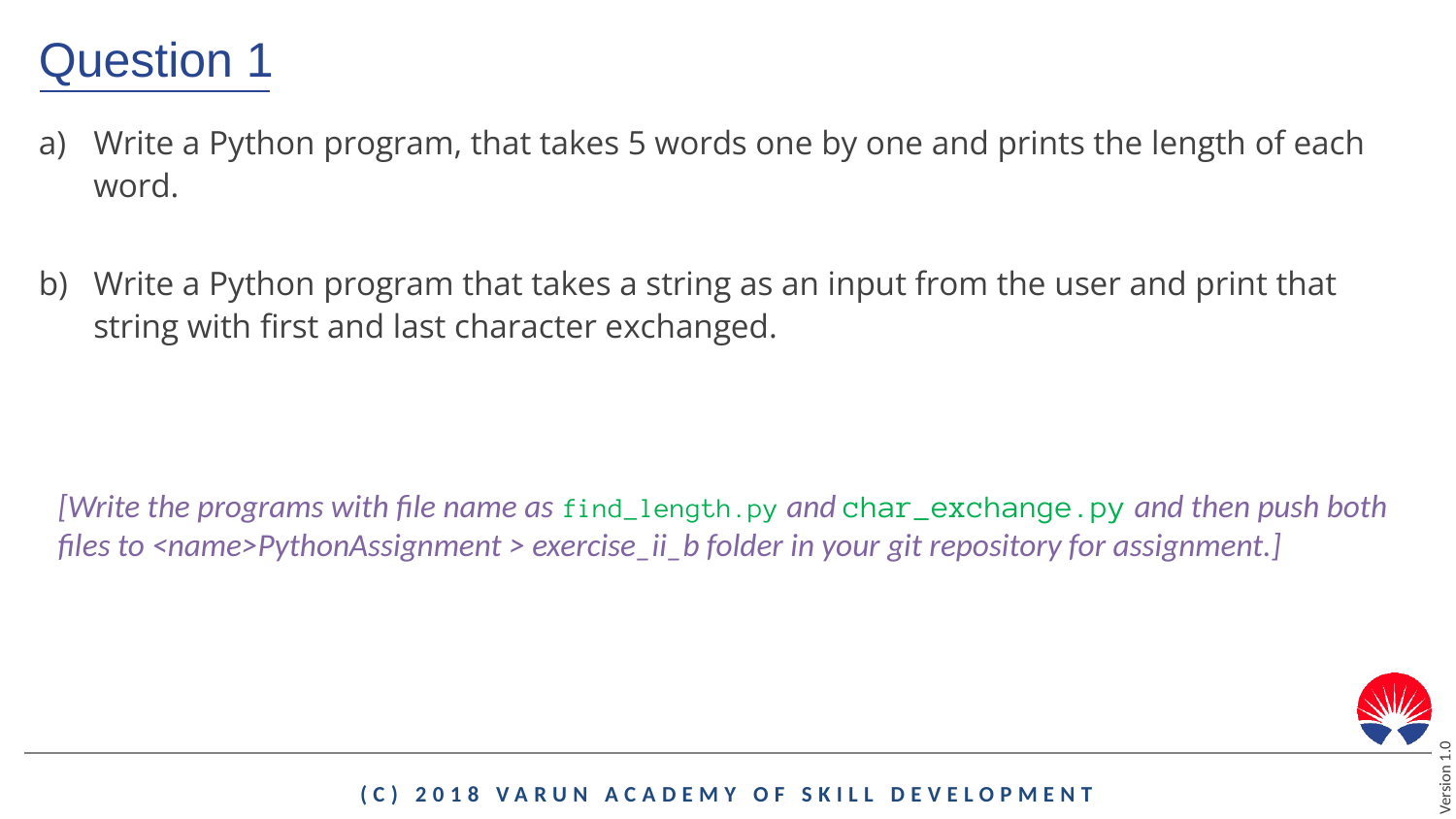

# Question 1
Write a Python program, that takes 5 words one by one and prints the length of each word.

Write a Python program that takes a string as an input from the user and print that string with first and last character exchanged.

[Write the programs with file name as find_length.py and char_exchange.py and then push both files to <name>PythonAssignment > exercise_ii_b folder in your git repository for assignment.]
(c) 2018 VARUN ACADEMY OF SKILL DEVELOPMENT